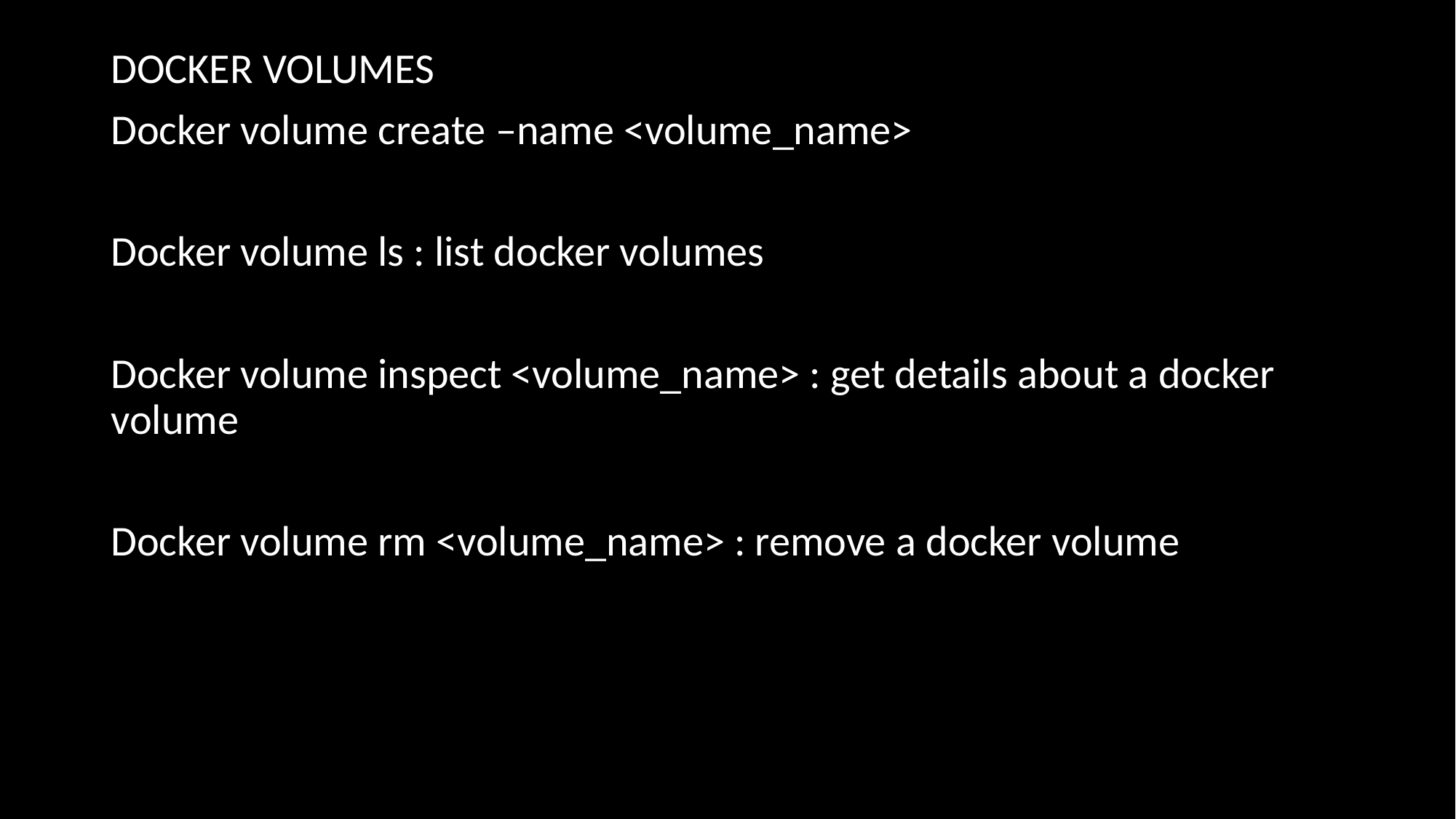

DOCKER VOLUMES
Docker volume create –name <volume_name>

Docker volume ls : list docker volumes

Docker volume inspect <volume_name> : get details about a docker volume

Docker volume rm <volume_name> : remove a docker volume